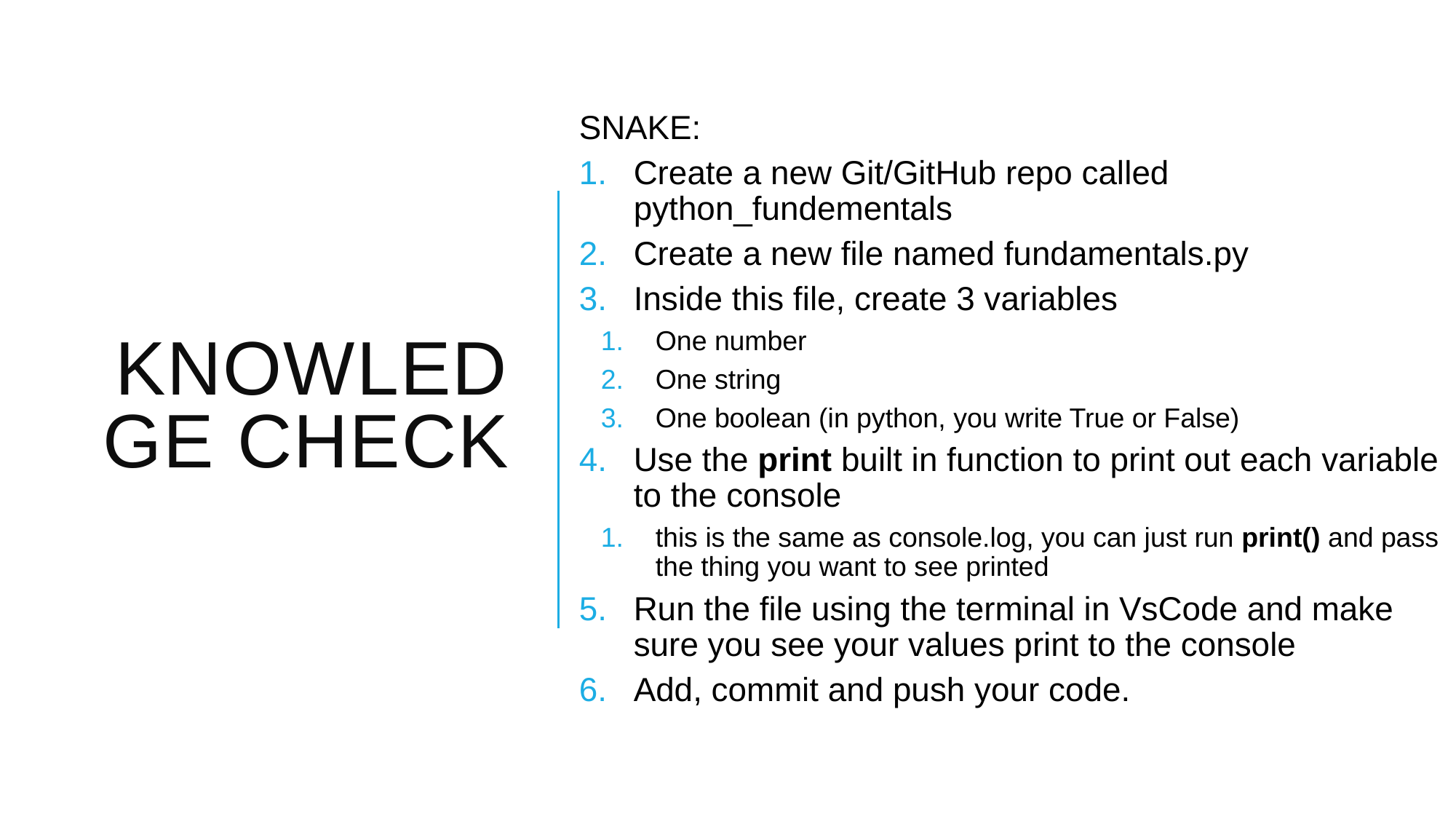

SNAKE:
Create a new Git/GitHub repo called python_fundementals
Create a new file named fundamentals.py
Inside this file, create 3 variables
One number
One string
One boolean (in python, you write True or False)
Use the print built in function to print out each variable to the console
this is the same as console.log, you can just run print() and pass the thing you want to see printed
Run the file using the terminal in VsCode and make sure you see your values print to the console
Add, commit and push your code.
# Knowledge Check